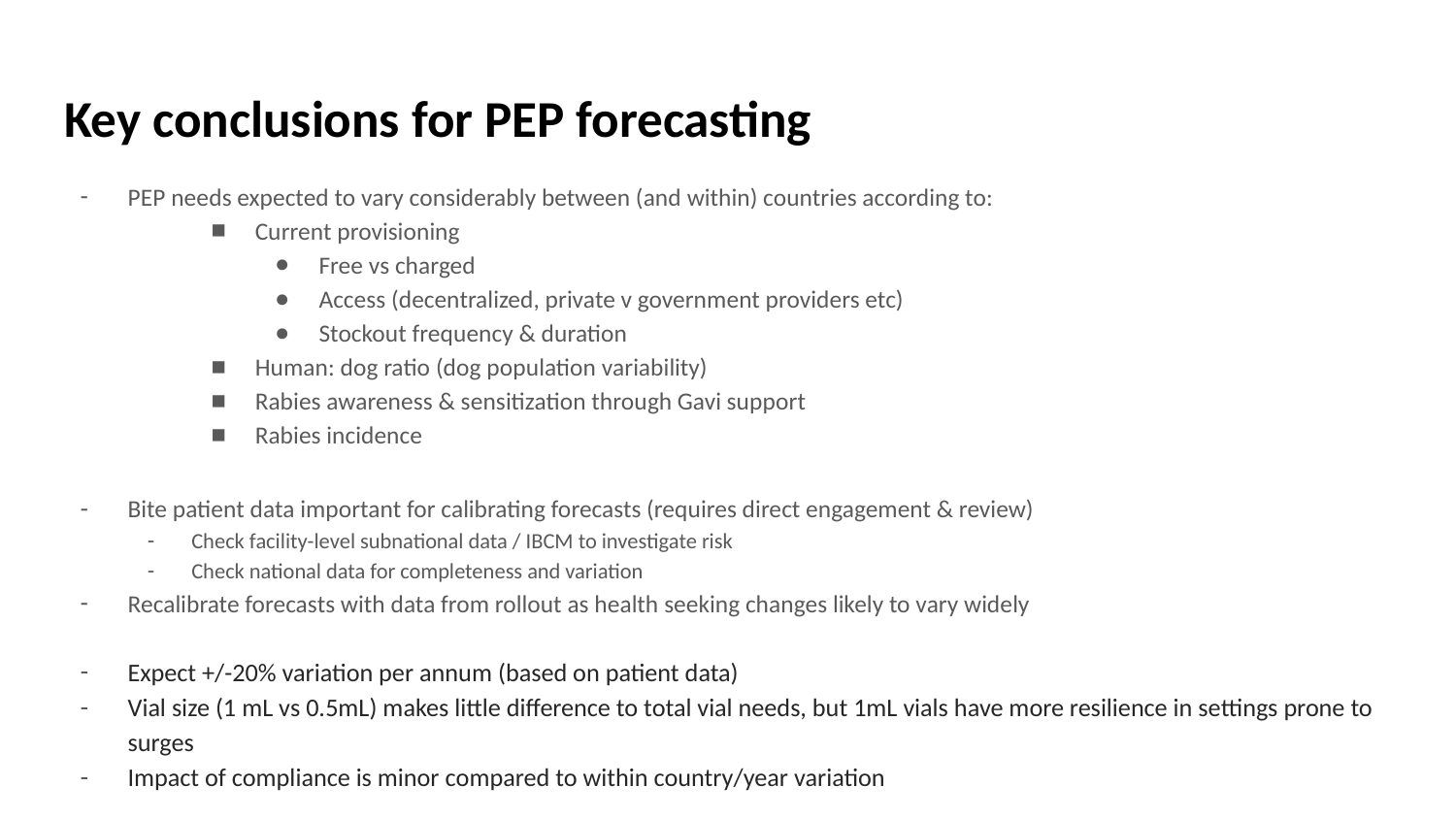

# Key conclusions for PEP forecasting
PEP needs expected to vary considerably between (and within) countries according to:
Current provisioning
Free vs charged
Access (decentralized, private v government providers etc)
Stockout frequency & duration
Human: dog ratio (dog population variability)
Rabies awareness & sensitization through Gavi support
Rabies incidence

Bite patient data important for calibrating forecasts (requires direct engagement & review)
Check facility-level subnational data / IBCM to investigate risk
Check national data for completeness and variation
Recalibrate forecasts with data from rollout as health seeking changes likely to vary widely

Expect +/-20% variation per annum (based on patient data)
Vial size (1 mL vs 0.5mL) makes little difference to total vial needs, but 1mL vials have more resilience in settings prone to surges
Impact of compliance is minor compared to within country/year variation